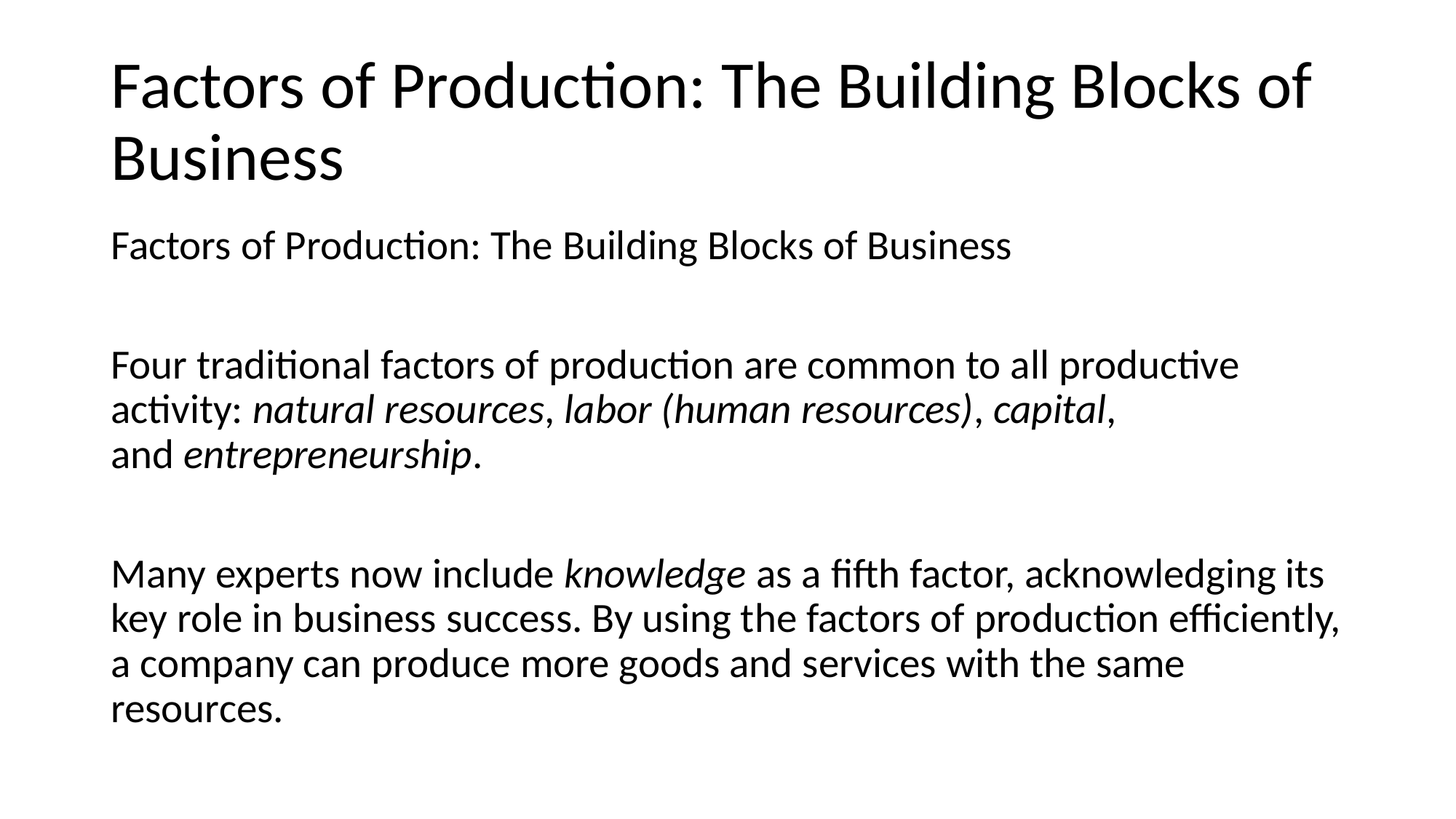

# Factors of Production: The Building Blocks of Business
Factors of Production: The Building Blocks of Business

Four traditional factors of production are common to all productive activity: natural resources, labor (human resources), capital, and entrepreneurship.

Many experts now include knowledge as a fifth factor, acknowledging its key role in business success. By using the factors of production efficiently, a company can produce more goods and services with the same resources.